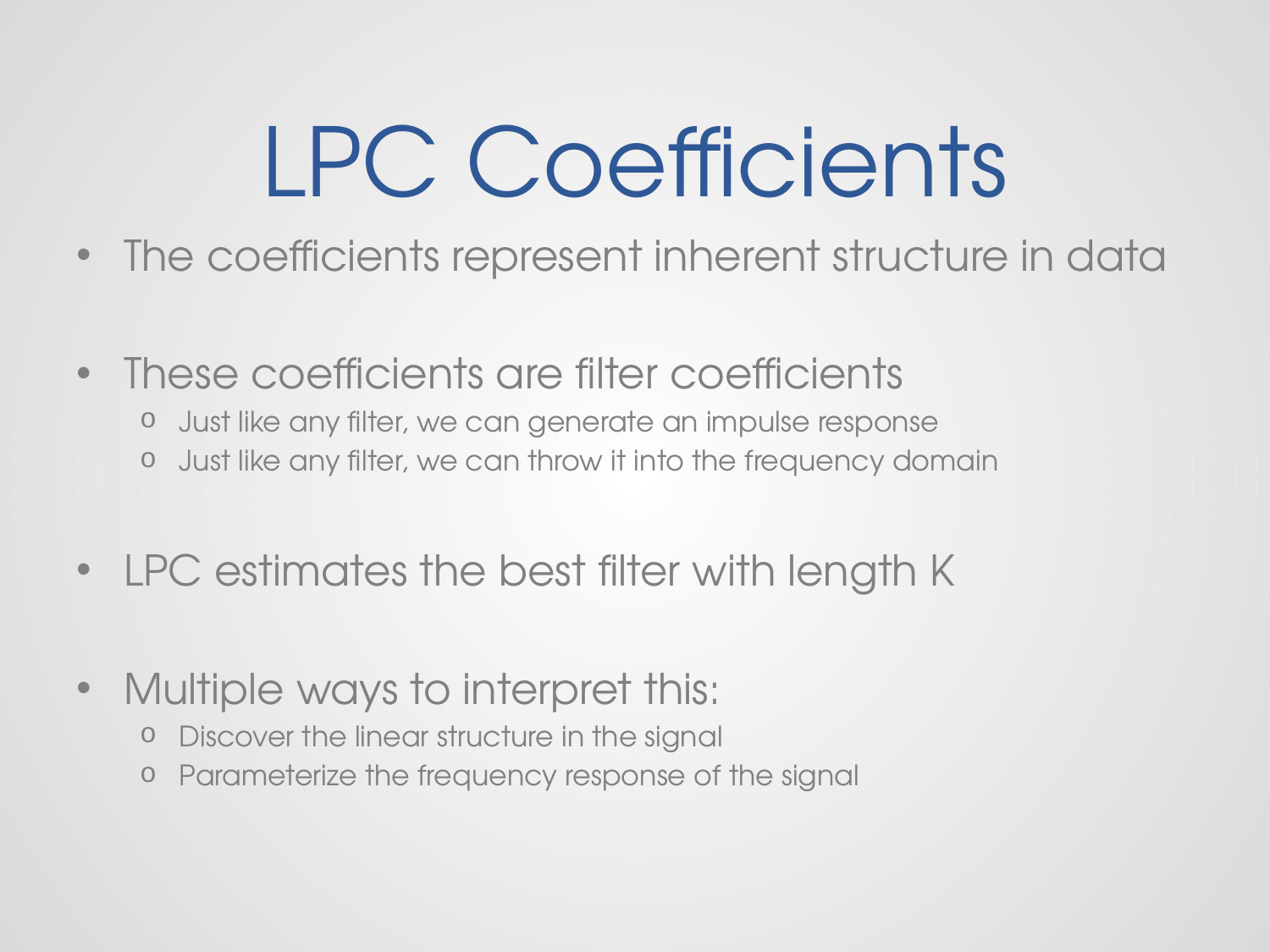

# LPC Coefficients
The coefficients represent inherent structure in data

These coefficients are filter coefficients
Just like any filter, we can generate an impulse response
Just like any filter, we can throw it into the frequency domain

LPC estimates the best filter with length K

Multiple ways to interpret this:
Discover the linear structure in the signal
Parameterize the frequency response of the signal